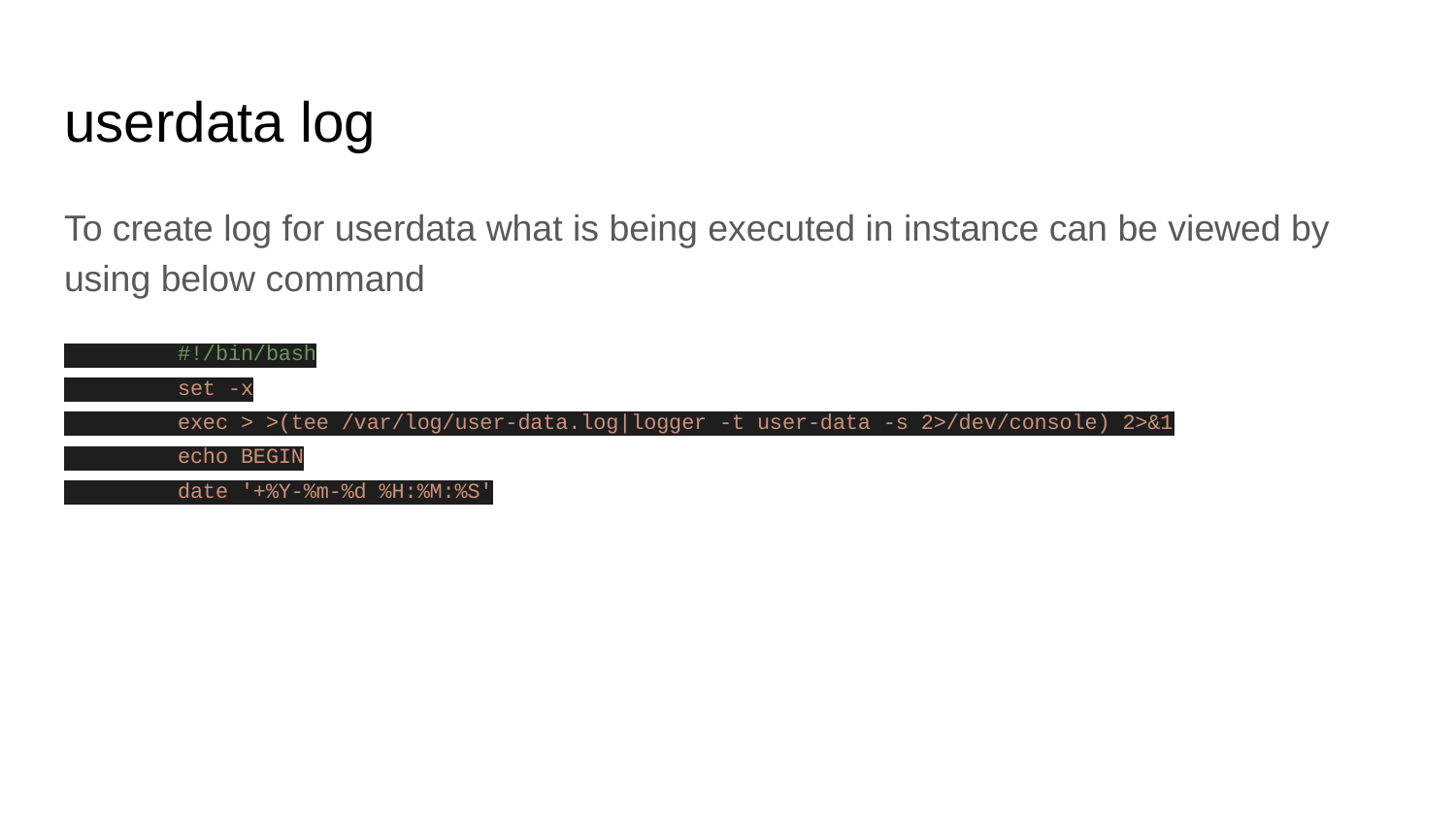

# userdata log
To create log for userdata what is being executed in instance can be viewed by using below command
         #!/bin/bash
         set -x
         exec > >(tee /var/log/user-data.log|logger -t user-data -s 2>/dev/console) 2>&1
         echo BEGIN
         date '+%Y-%m-%d %H:%M:%S'